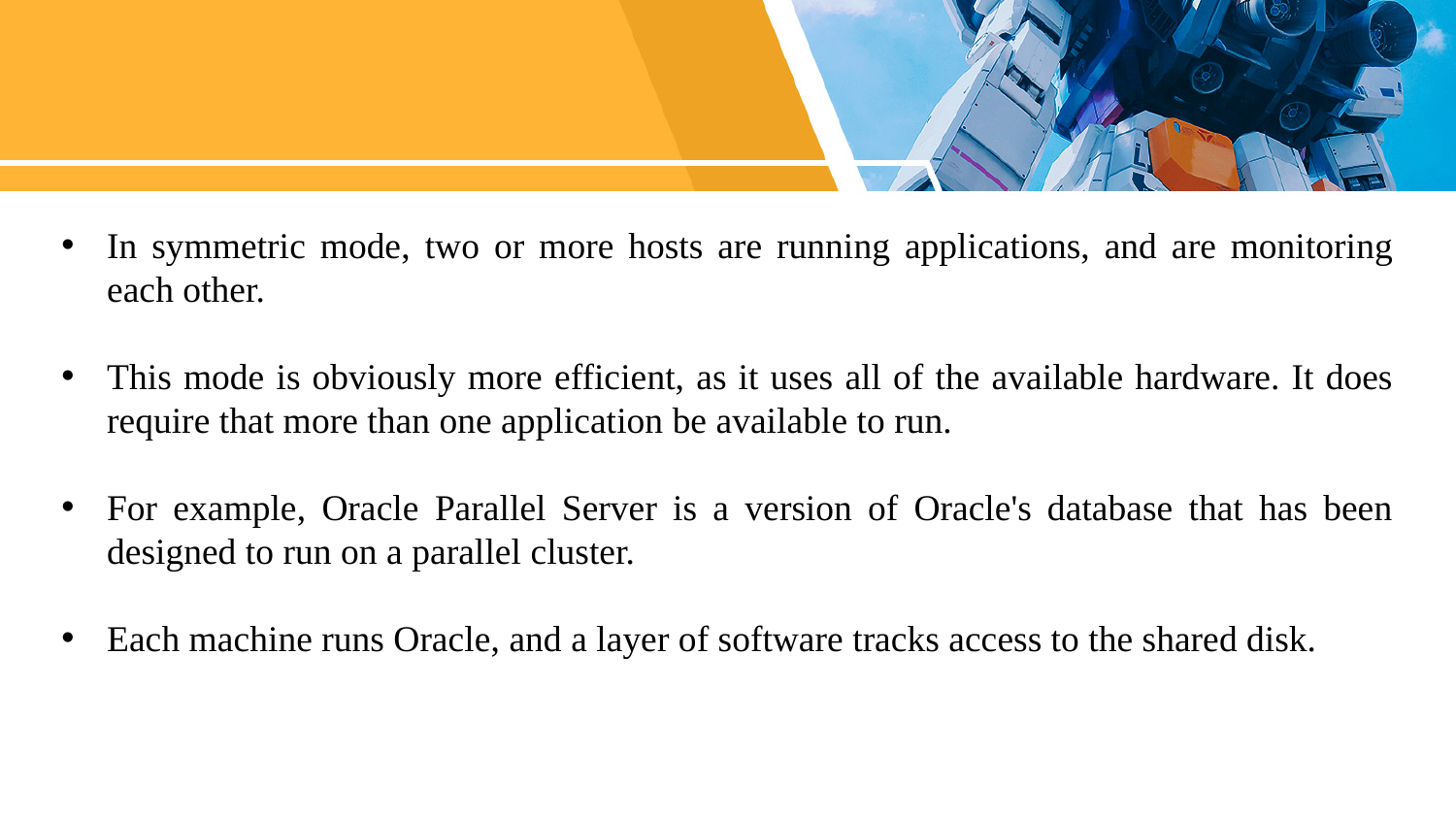

In symmetric mode, two or more hosts are running applications, and are monitoring each other.

This mode is obviously more efficient, as it uses all of the available hardware. It does require that more than one application be available to run.

For example, Oracle Parallel Server is a version of Oracle's database that has been designed to run on a parallel cluster.

Each machine runs Oracle, and a layer of software tracks access to the shared disk.